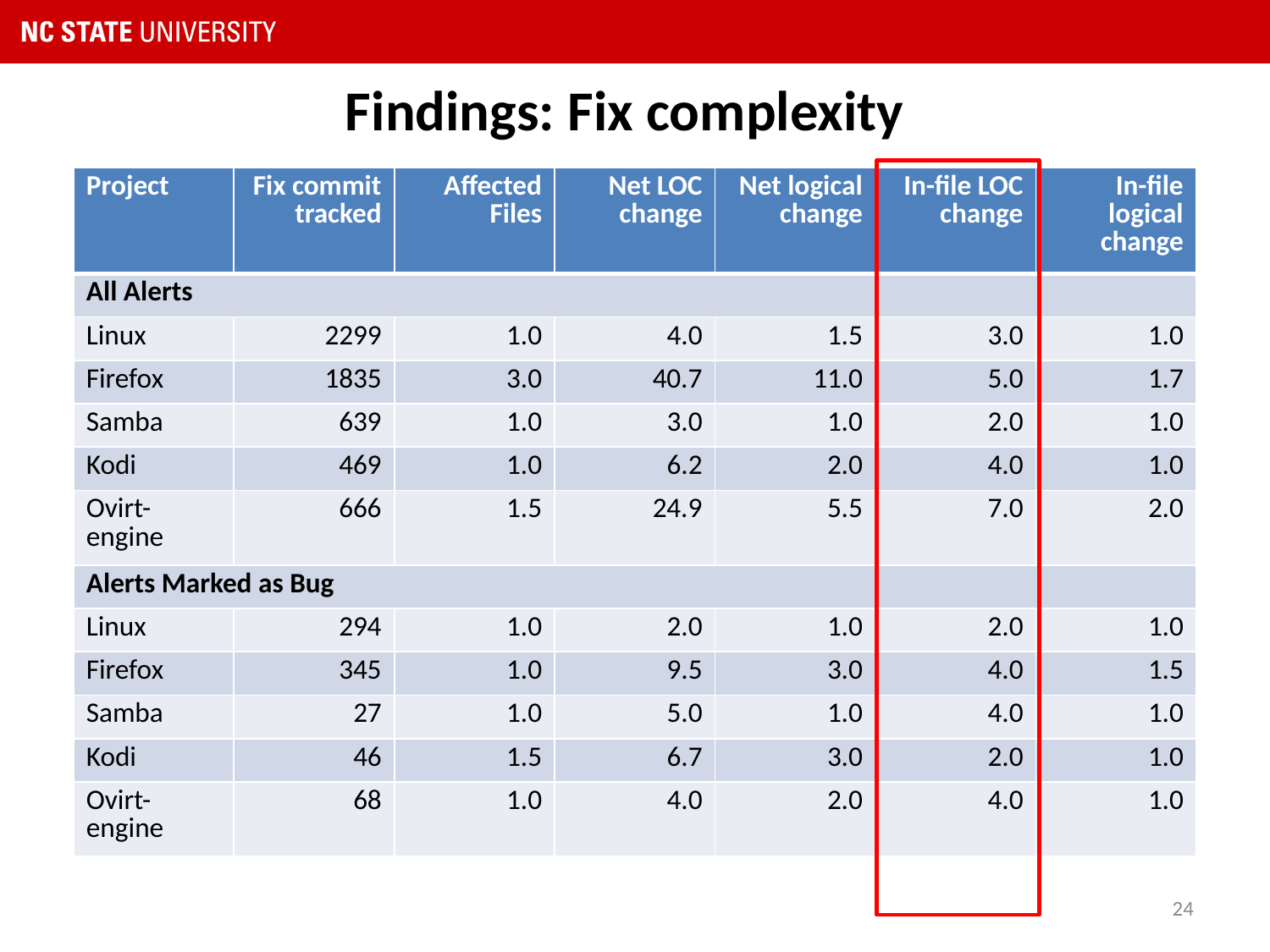

# Findings: Fix complexity

| Project | Fix commit tracked | Affected Files | Net LOC change | Net logical change | In-file LOC change | In-file logical change |
| --- | --- | --- | --- | --- | --- | --- |
| All Alerts |  |  |  |  |  |  |
| Linux | 2299 | 1.0 | 4.0 | 1.5 | 3.0 | 1.0 |
| Firefox | 1835 | 3.0 | 40.7 | 11.0 | 5.0 | 1.7 |
| Samba | 639 | 1.0 | 3.0 | 1.0 | 2.0 | 1.0 |
| Kodi | 469 | 1.0 | 6.2 | 2.0 | 4.0 | 1.0 |
| Ovirt-engine | 666 | 1.5 | 24.9 | 5.5 | 7.0 | 2.0 |
| Alerts Marked as Bug |  |  |  |  |  |  |
| Linux | 294 | 1.0 | 2.0 | 1.0 | 2.0 | 1.0 |
| Firefox | 345 | 1.0 | 9.5 | 3.0 | 4.0 | 1.5 |
| Samba | 27 | 1.0 | 5.0 | 1.0 | 4.0 | 1.0 |
| Kodi | 46 | 1.5 | 6.7 | 3.0 | 2.0 | 1.0 |
| Ovirt-engine | 68 | 1.0 | 4.0 | 2.0 | 4.0 | 1.0 |
24